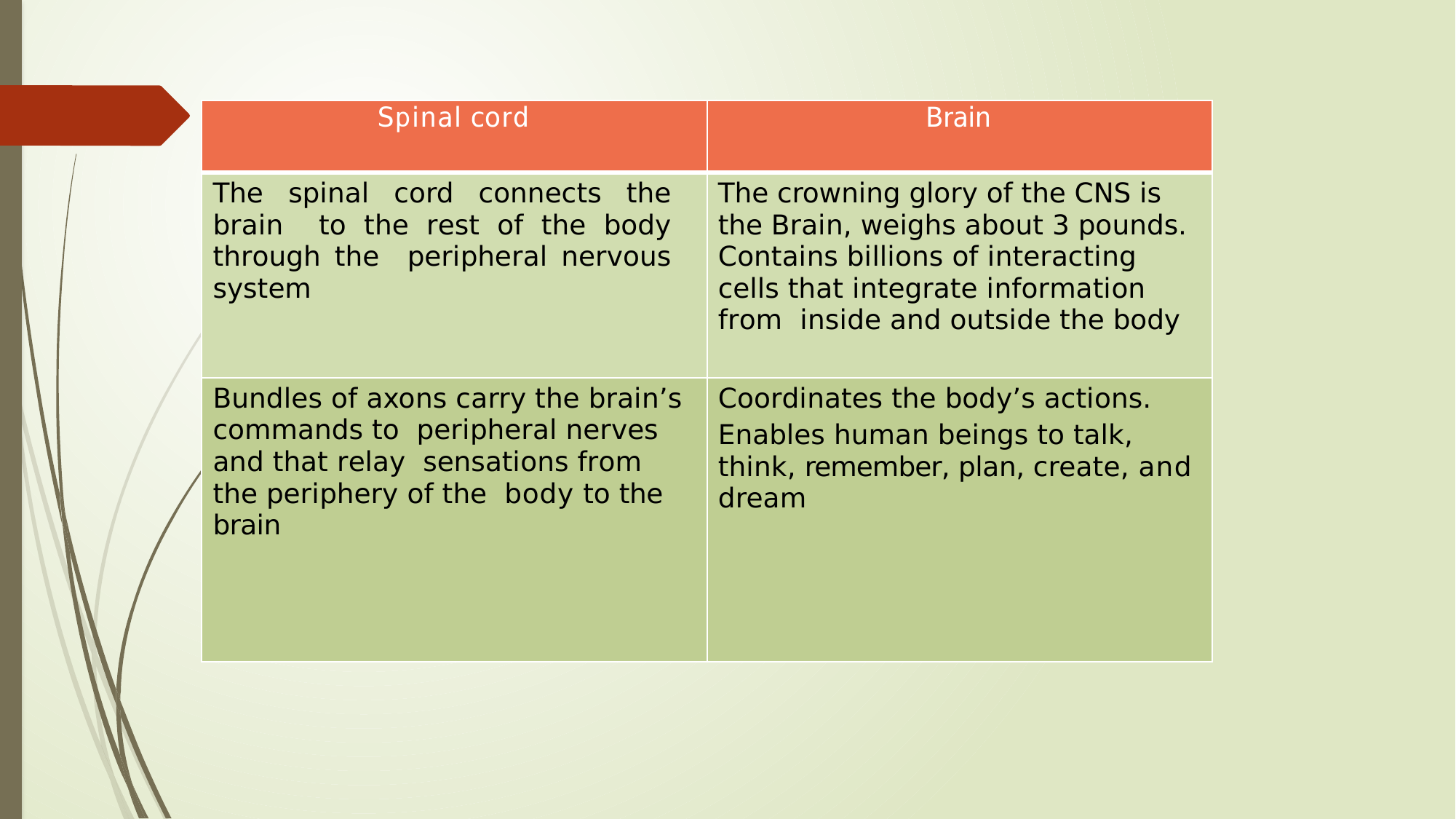

| Spinal cord | Brain |
| --- | --- |
| The spinal cord connects the brain to the rest of the body through the peripheral nervous system | The crowning glory of the CNS is the Brain, weighs about 3 pounds. Contains billions of interacting cells that integrate information from inside and outside the body |
| Bundles of axons carry the brain’s commands to peripheral nerves and that relay sensations from the periphery of the body to the brain | Coordinates the body’s actions. Enables human beings to talk, think, remember, plan, create, and dream |